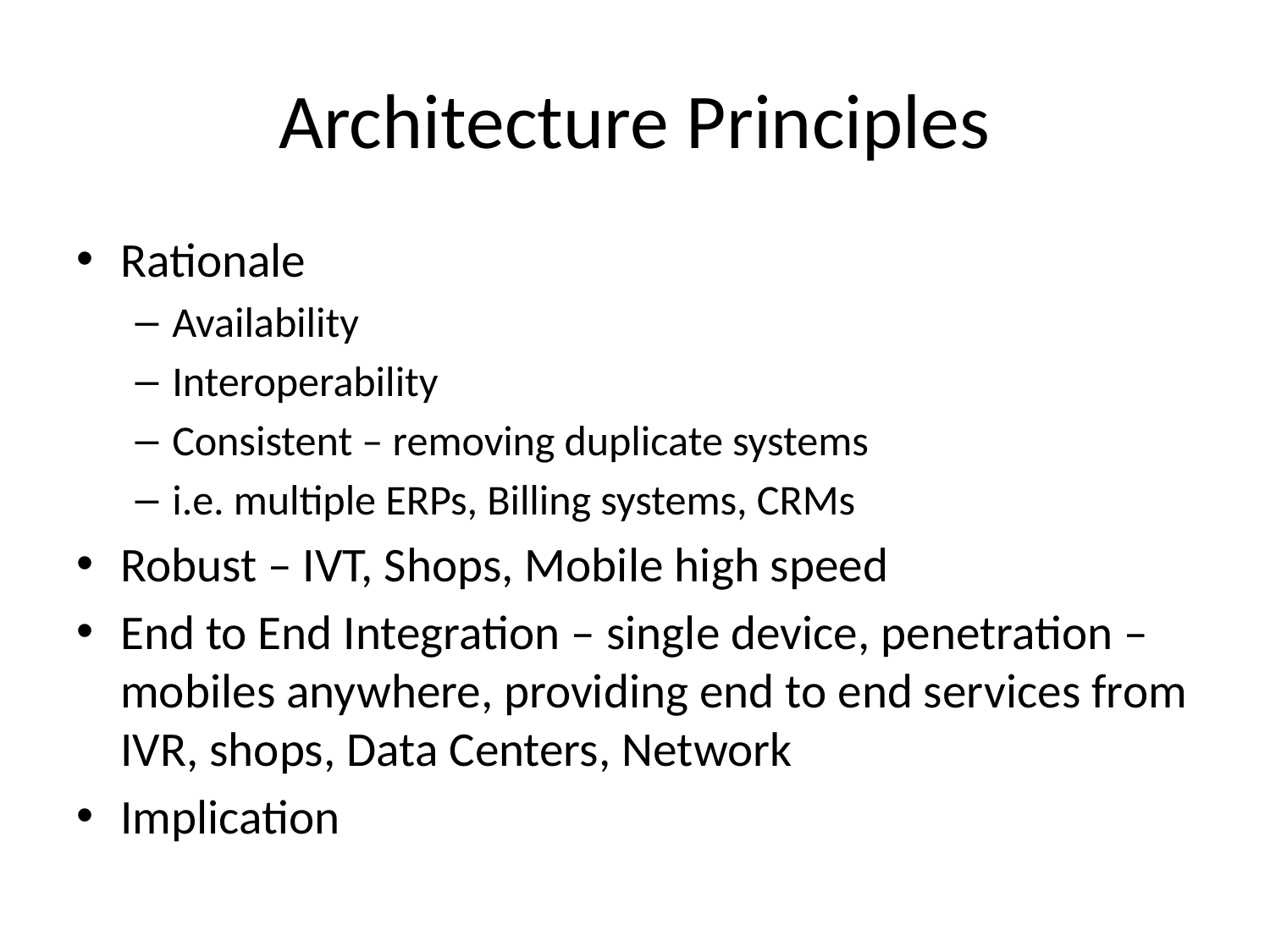

# Architecture Principles
Rationale
Availability
Interoperability
Consistent – removing duplicate systems
i.e. multiple ERPs, Billing systems, CRMs
Robust – IVT, Shops, Mobile high speed
End to End Integration – single device, penetration – mobiles anywhere, providing end to end services from IVR, shops, Data Centers, Network
Implication